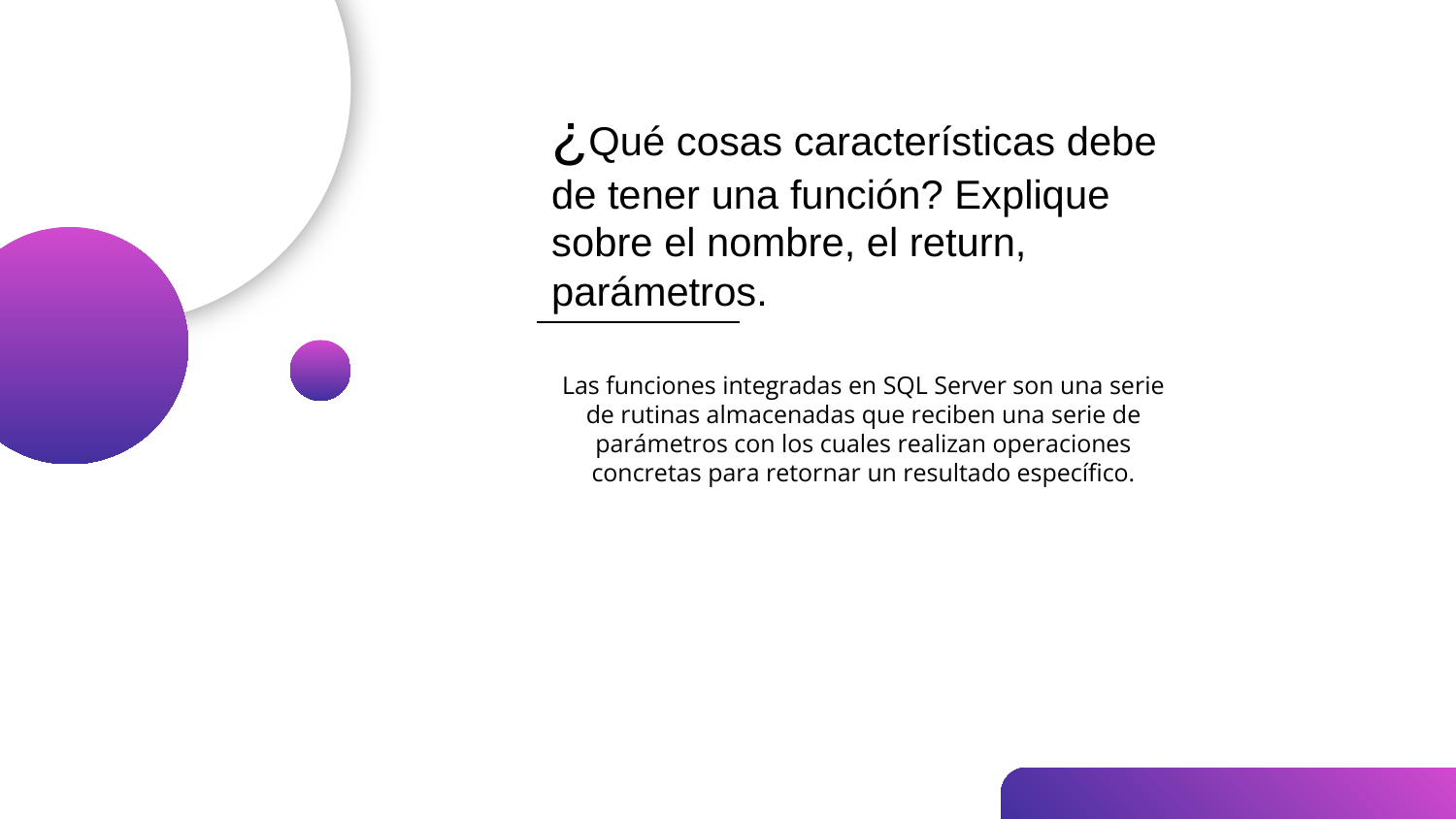

# ¿Qué cosas características debe de tener una función? Explique sobre el nombre, el return, parámetros.

Las funciones integradas en SQL Server son una serie de rutinas almacenadas que reciben una serie de parámetros con los cuales realizan operaciones concretas para retornar un resultado específico.